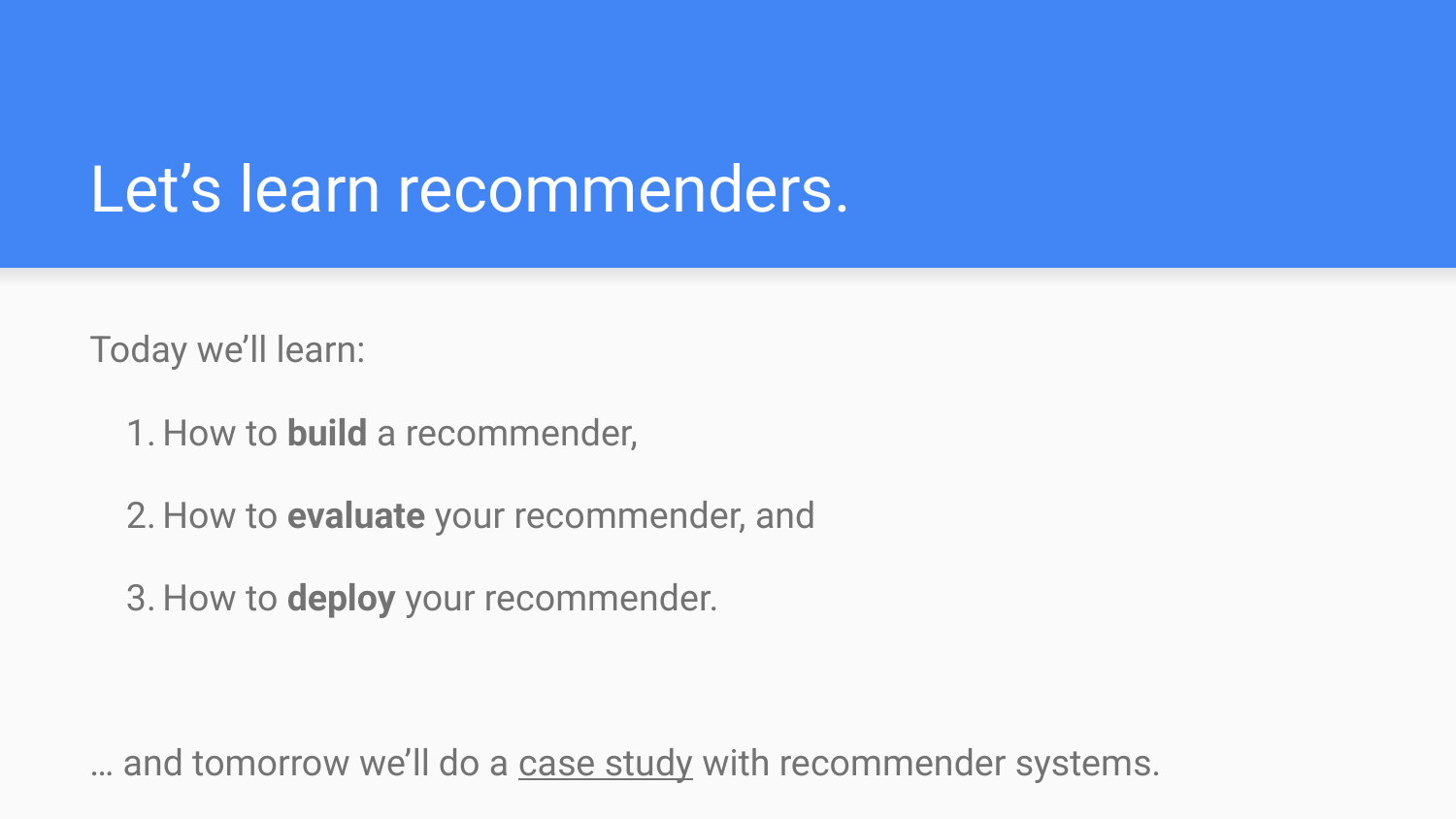

# Let’s learn recommenders.
Today we’ll learn:
How to build a recommender,
How to evaluate your recommender, and
How to deploy your recommender.

… and tomorrow we’ll do a case study with recommender systems.